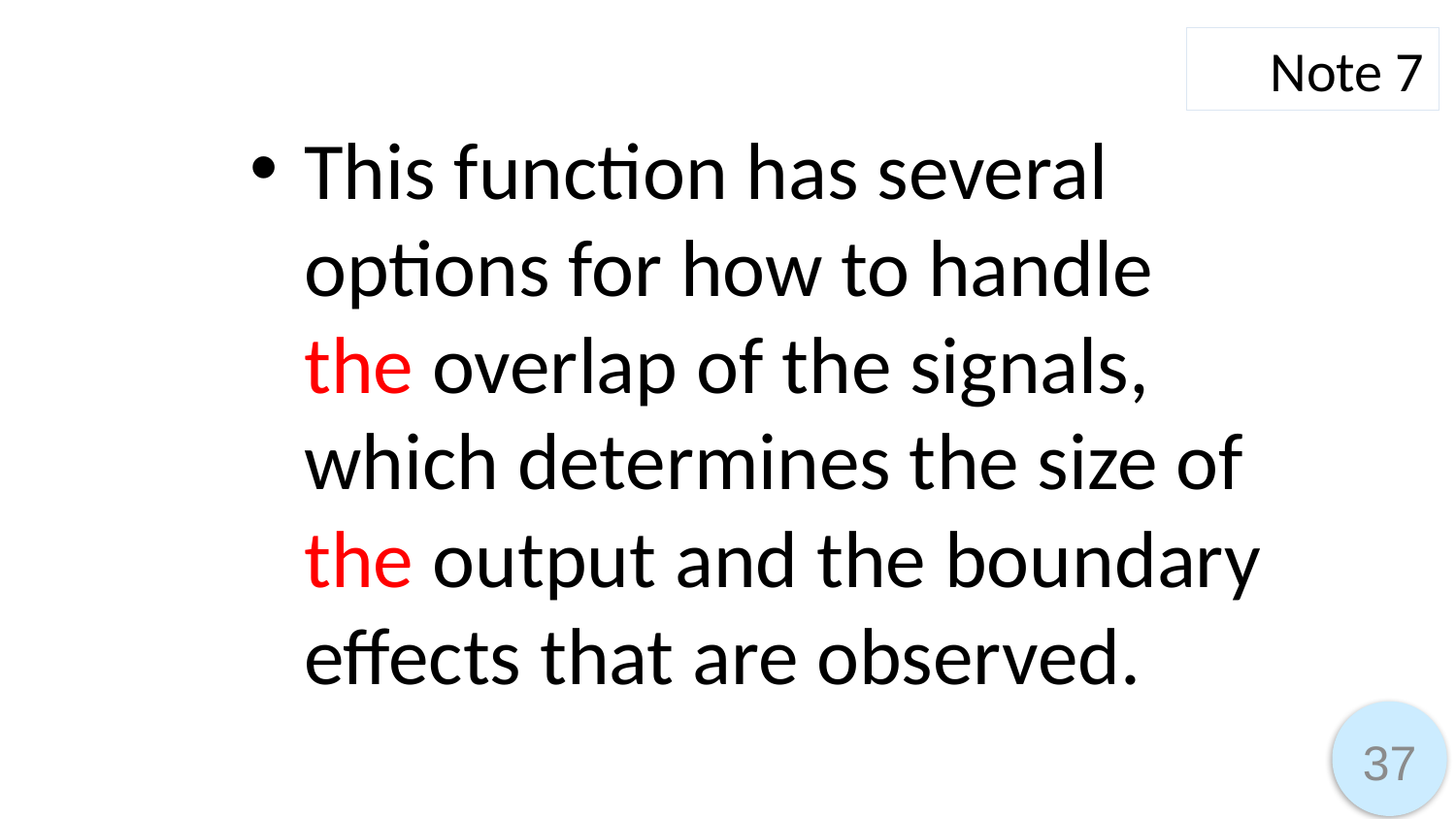

Note 7
This function has several options for how to handle the overlap of the signals, which determines the size of the output and the boundary effects that are observed.
37